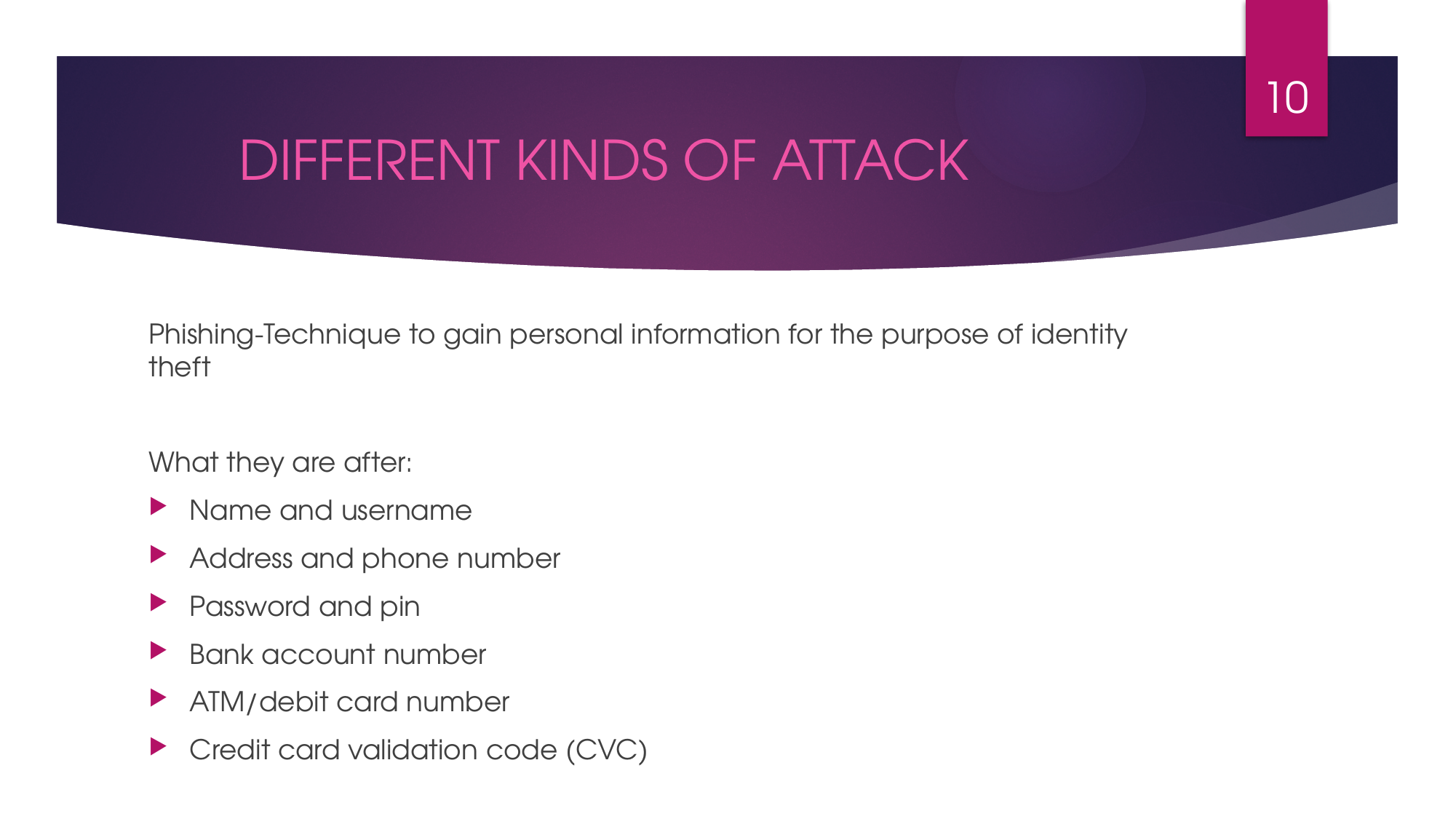

10
# DIFFERENT KINDS OF ATTACK
Phishing-Technique to gain personal information for the purpose of identity theft

What they are after:
Name and username
Address and phone number
Password and pin
Bank account number
ATM/debit card number
Credit card validation code (CVC)